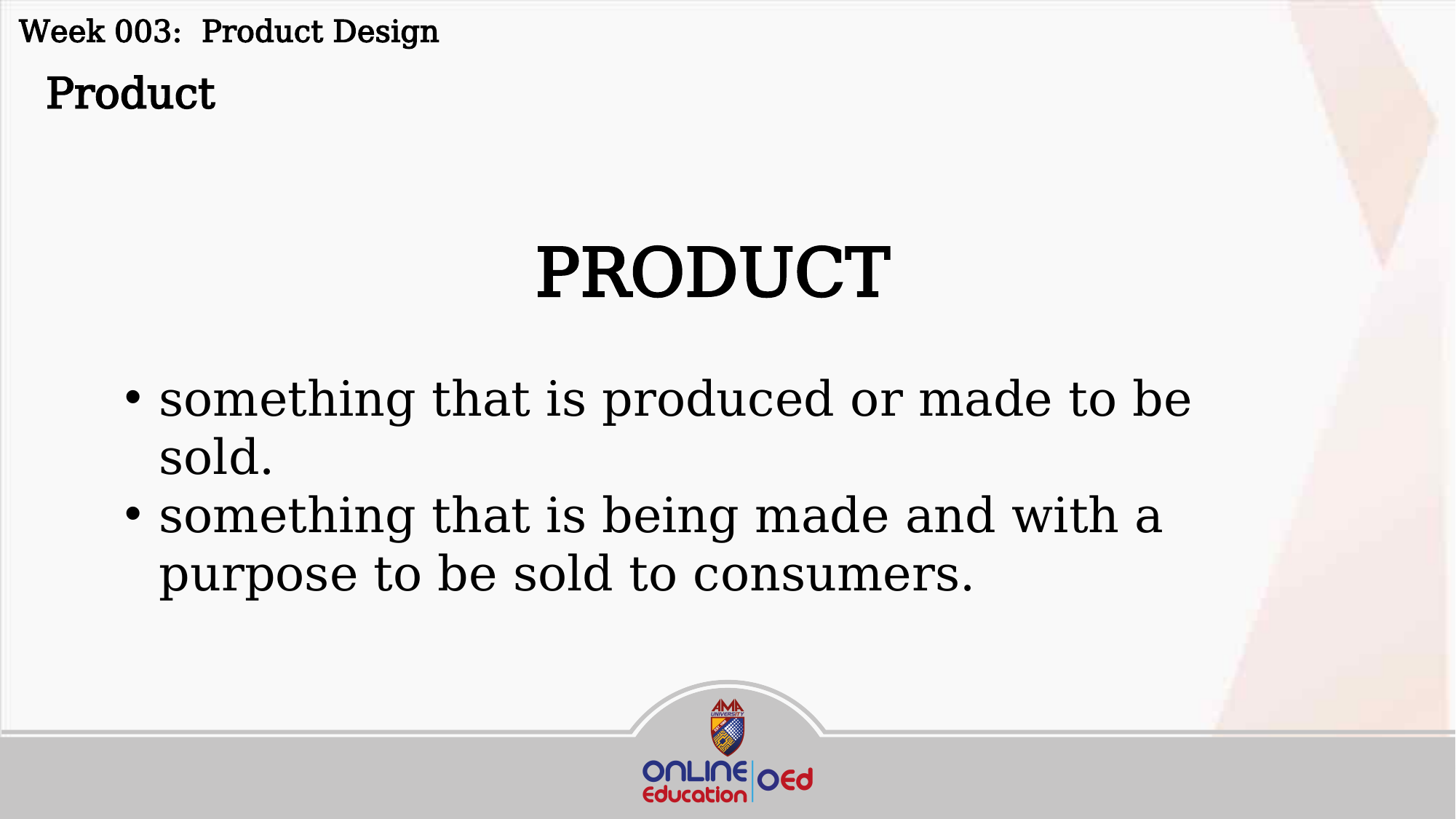

Week 003:  Product Design
  Product
PRODUCT

something that is produced or made to be sold.
something that is being made and with a purpose to be sold to consumers.